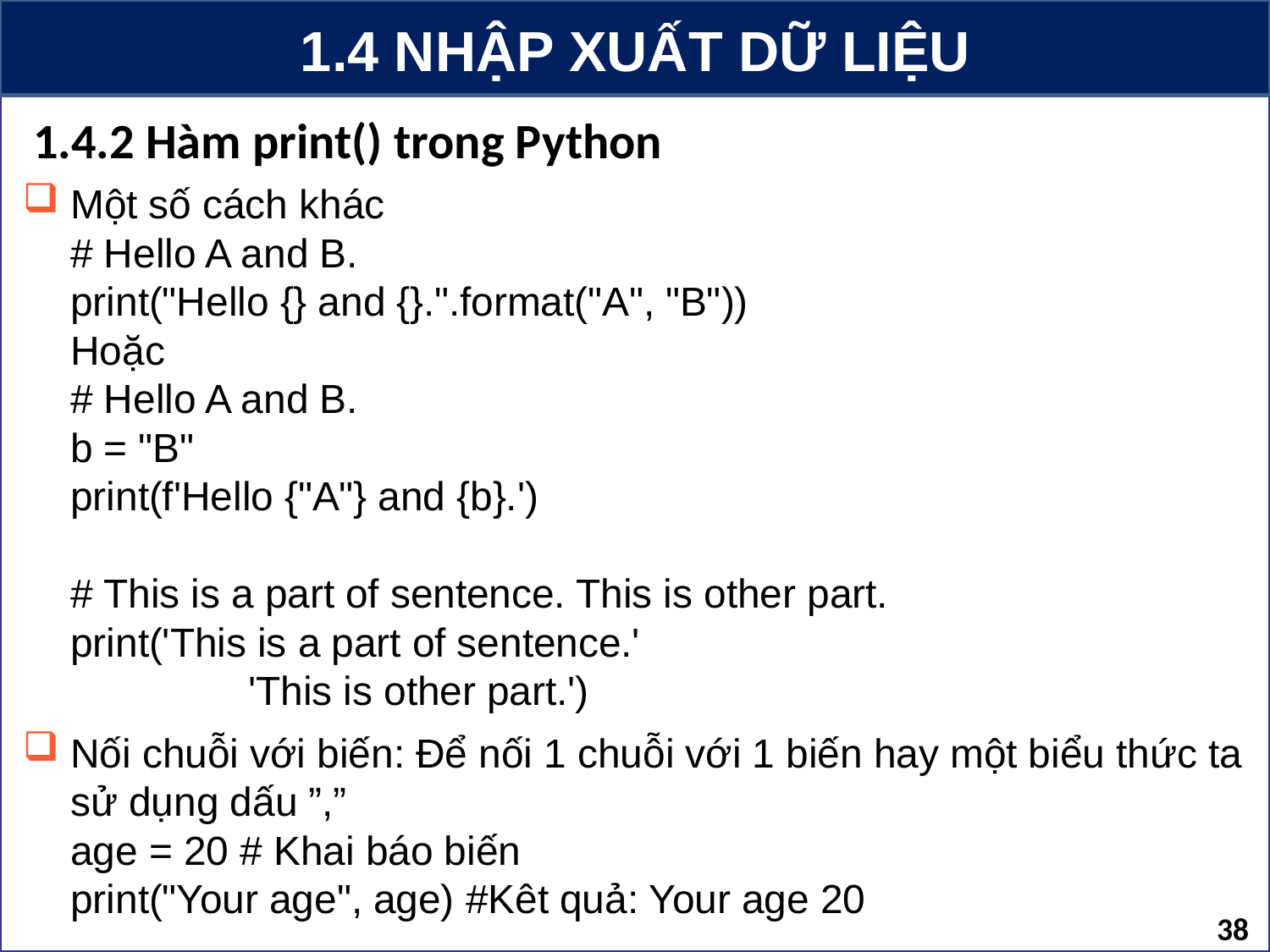

# 1.4 NHẬP XUẤT DỮ LIỆU
1.4.2 Hàm print() trong Python
Một số cách khác
	# Hello A and B.
	print("Hello {} and {}.".format("A", "B"))
 	Hoặc
	# Hello A and B.
	b = "B"
	print(f'Hello {"A"} and {b}.')

	# This is a part of sentence. This is other part.
	print('This is a part of sentence.'
      	         'This is other part.')
Nối chuỗi với biến: Để nối 1 chuỗi với 1 biến hay một biểu thức ta sử dụng dấu ”,”
	age = 20 # Khai báo biến
	print("Your age", age) #Kêt quả: Your age 20
38